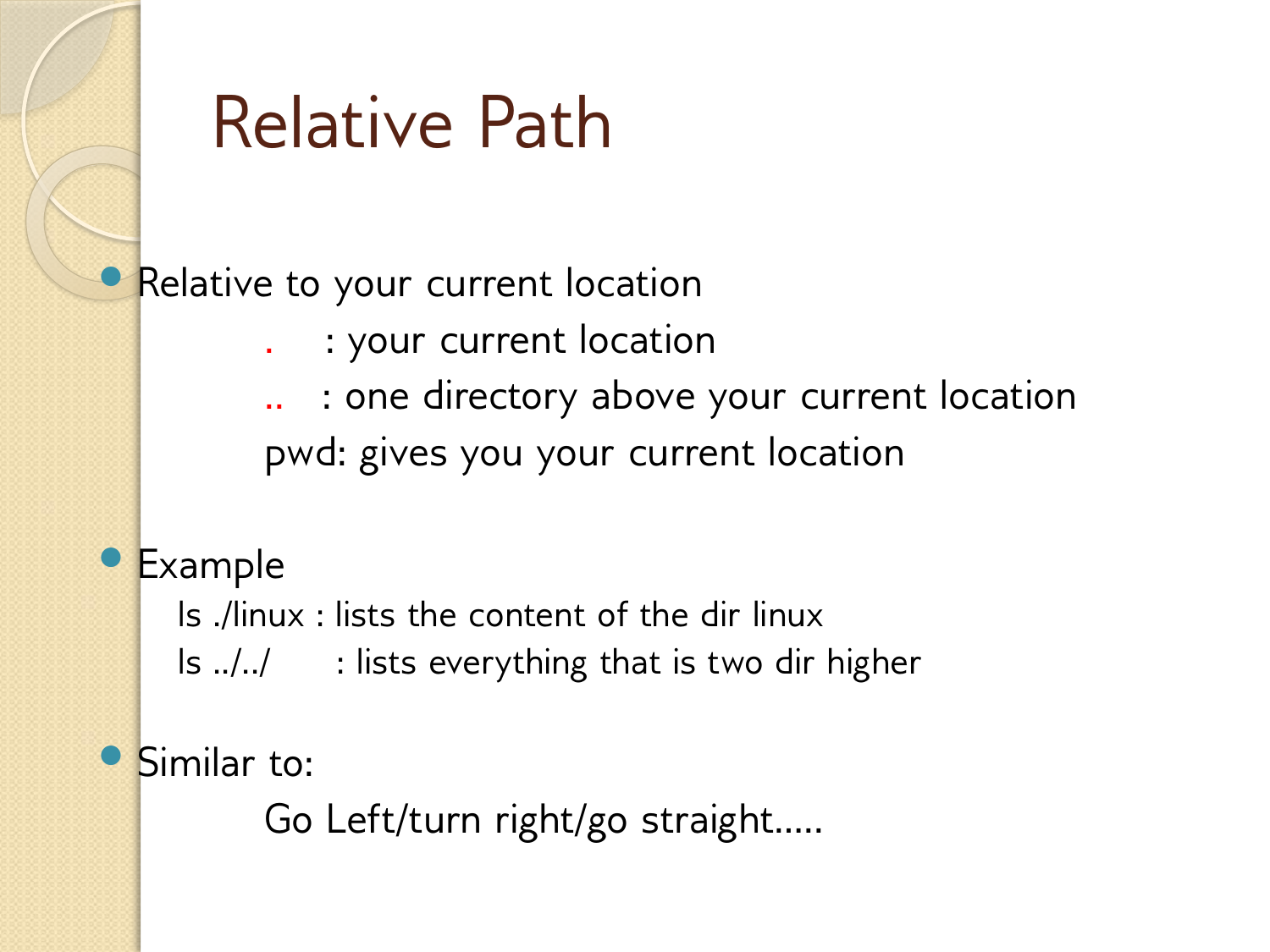

# Relative Path

Relative to your current location
		.    : your current location
		..   : one directory above your current location
		pwd: gives you your current location

Example
ls ./linux : lists the content of the dir linux
ls ../../ 	: lists everything that is two dir higher

Similar to:
   		Go Left/turn right/go straight…..